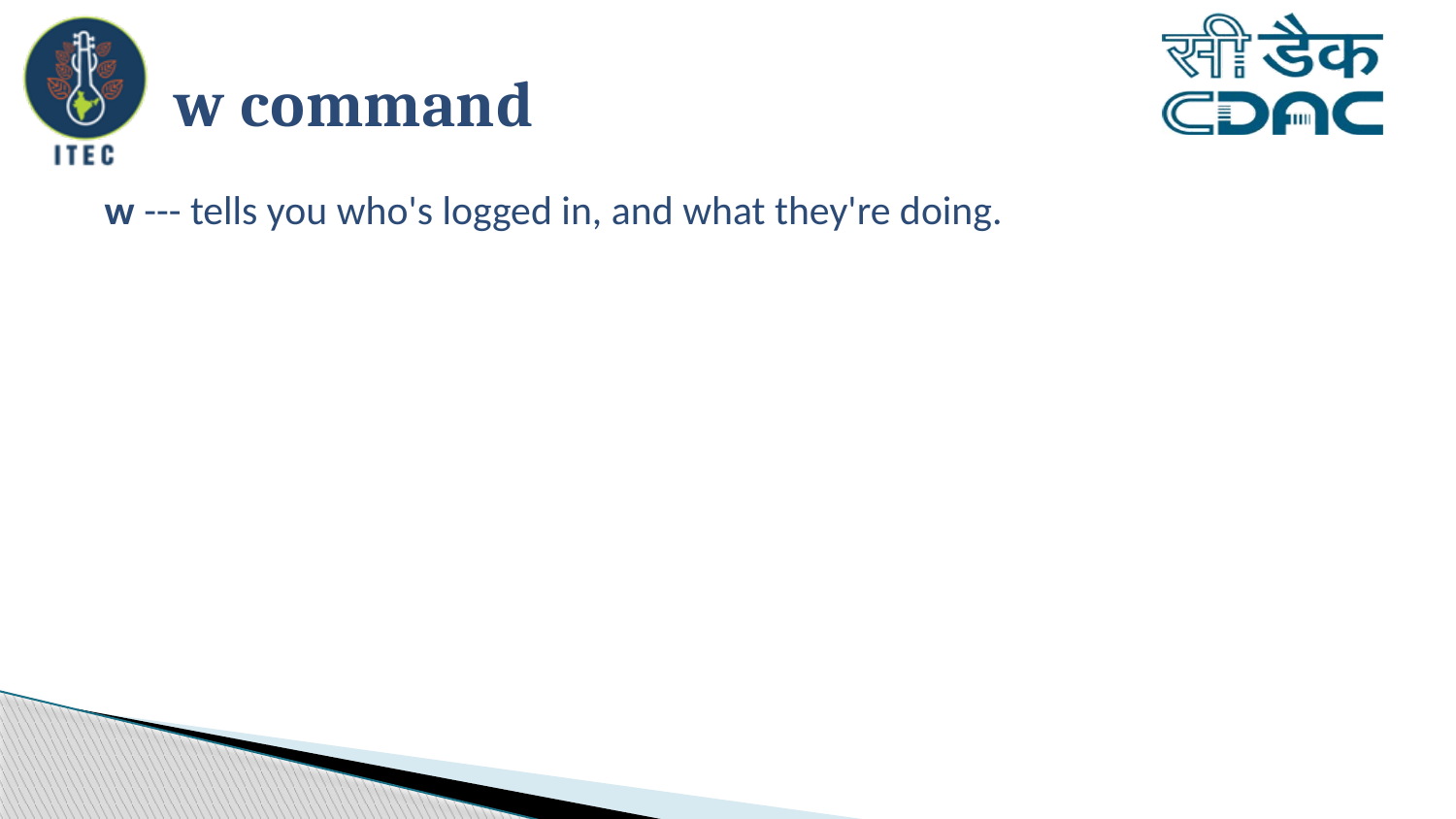

# w command
w --- tells you who's logged in, and what they're doing.